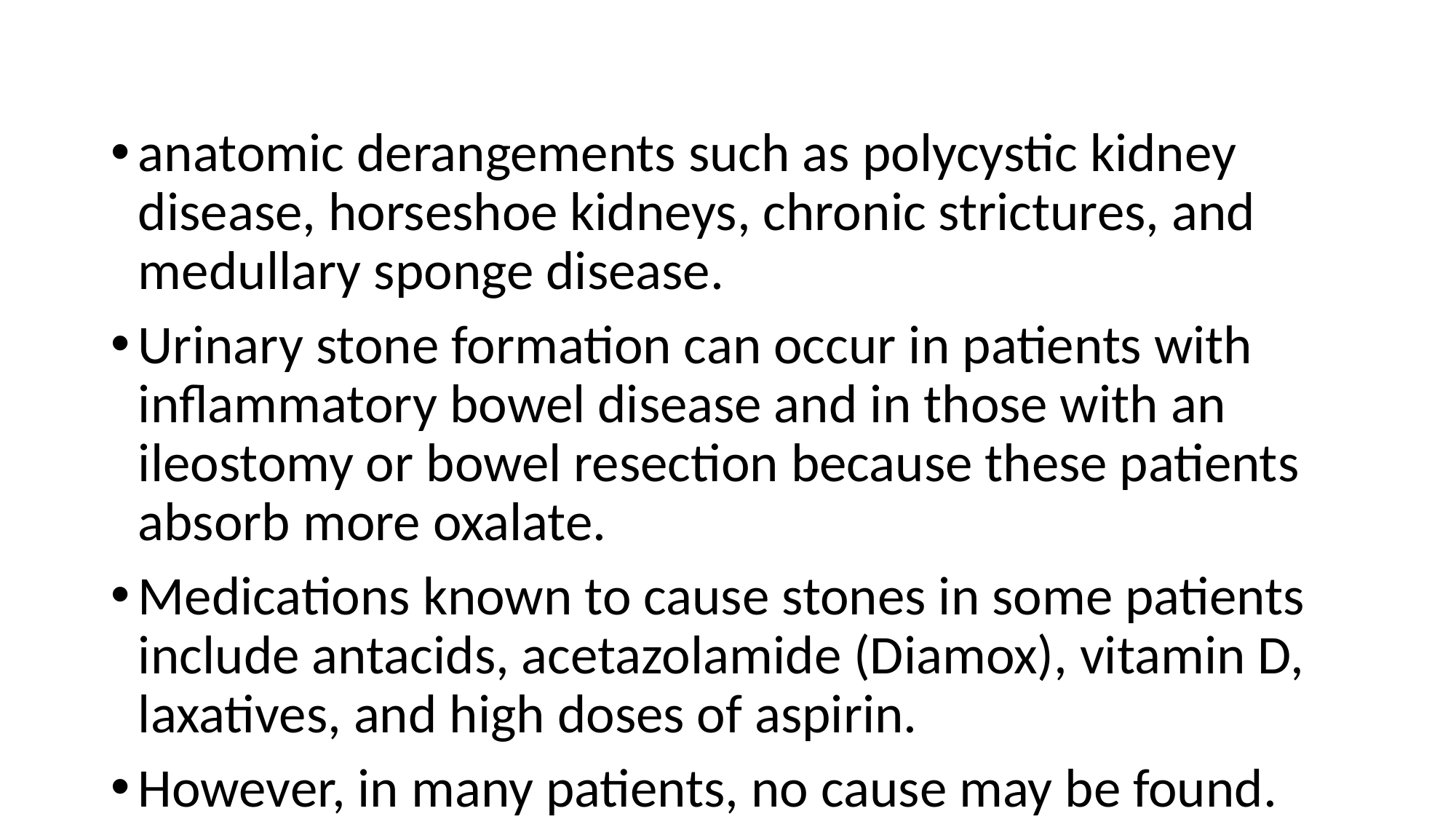

#
anatomic derangements such as polycystic kidney disease, horseshoe kidneys, chronic strictures, and medullary sponge disease.
Urinary stone formation can occur in patients with inflammatory bowel disease and in those with an ileostomy or bowel resection because these patients absorb more oxalate.
Medications known to cause stones in some patients include antacids, acetazolamide (Diamox), vitamin D, laxatives, and high doses of aspirin.
However, in many patients, no cause may be found.